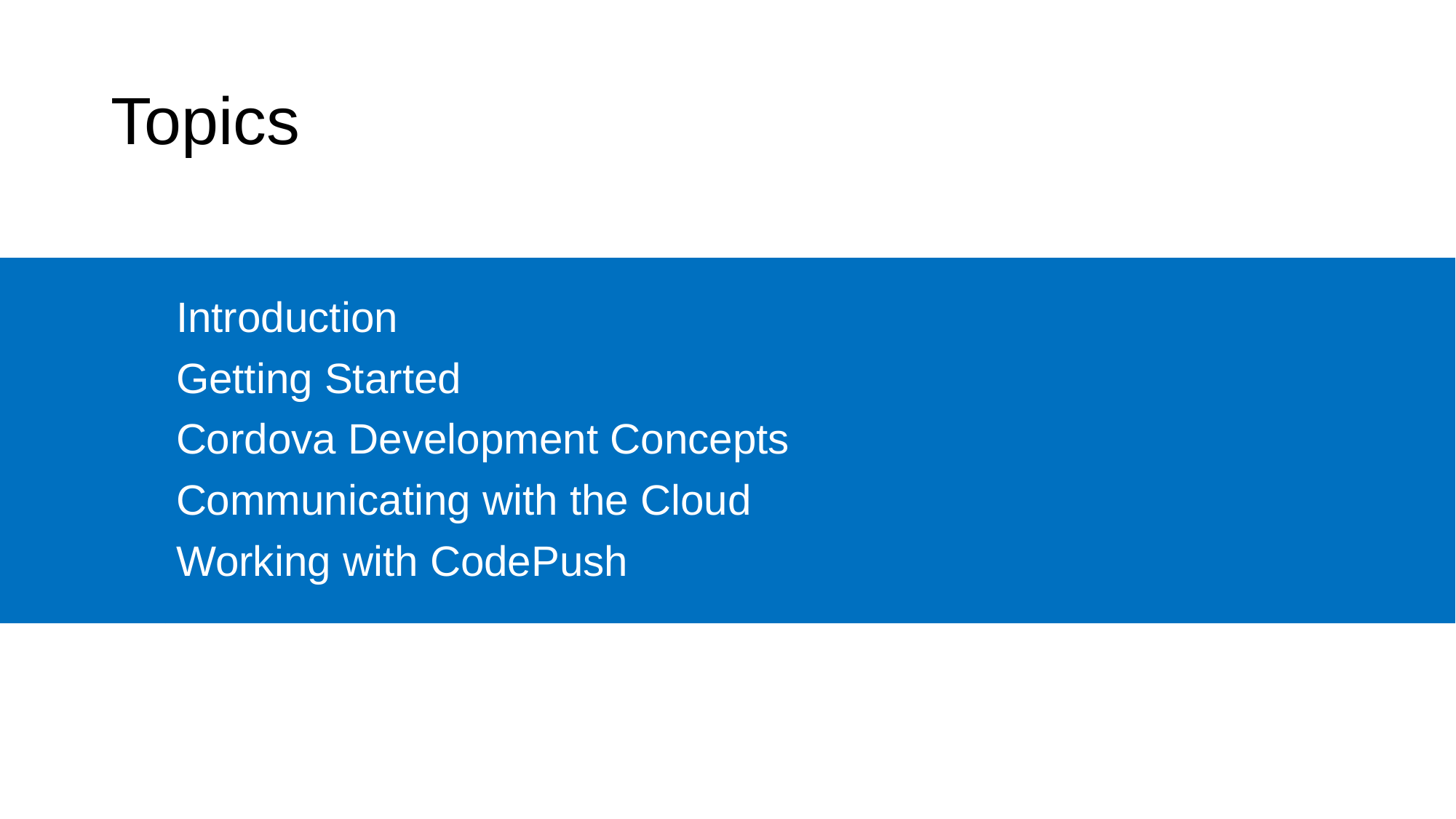

# Topics
Introduction
Getting Started
Cordova Development Concepts
Communicating with the Cloud
Working with CodePush